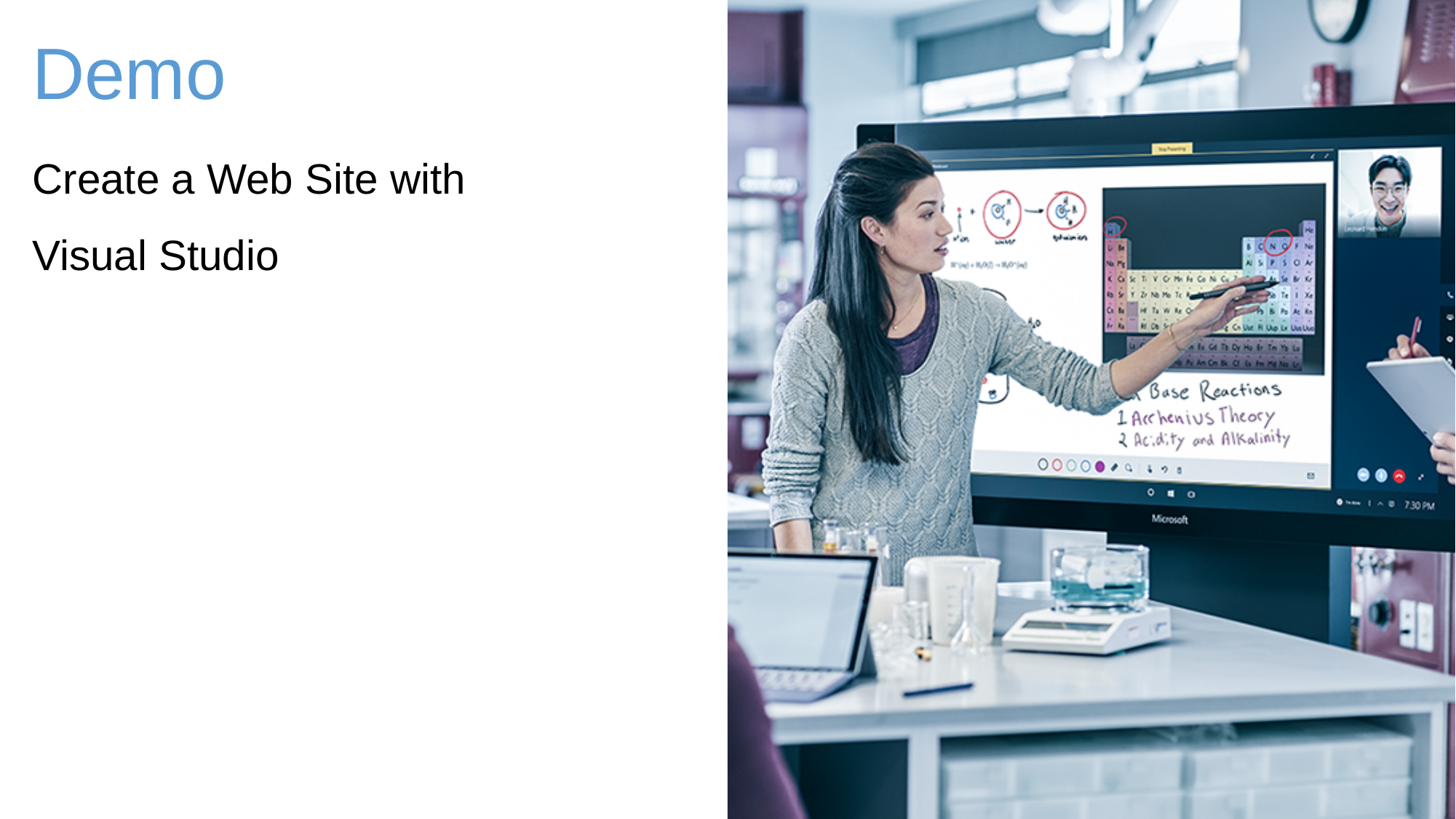

Create a Web Site with
Visual Studio